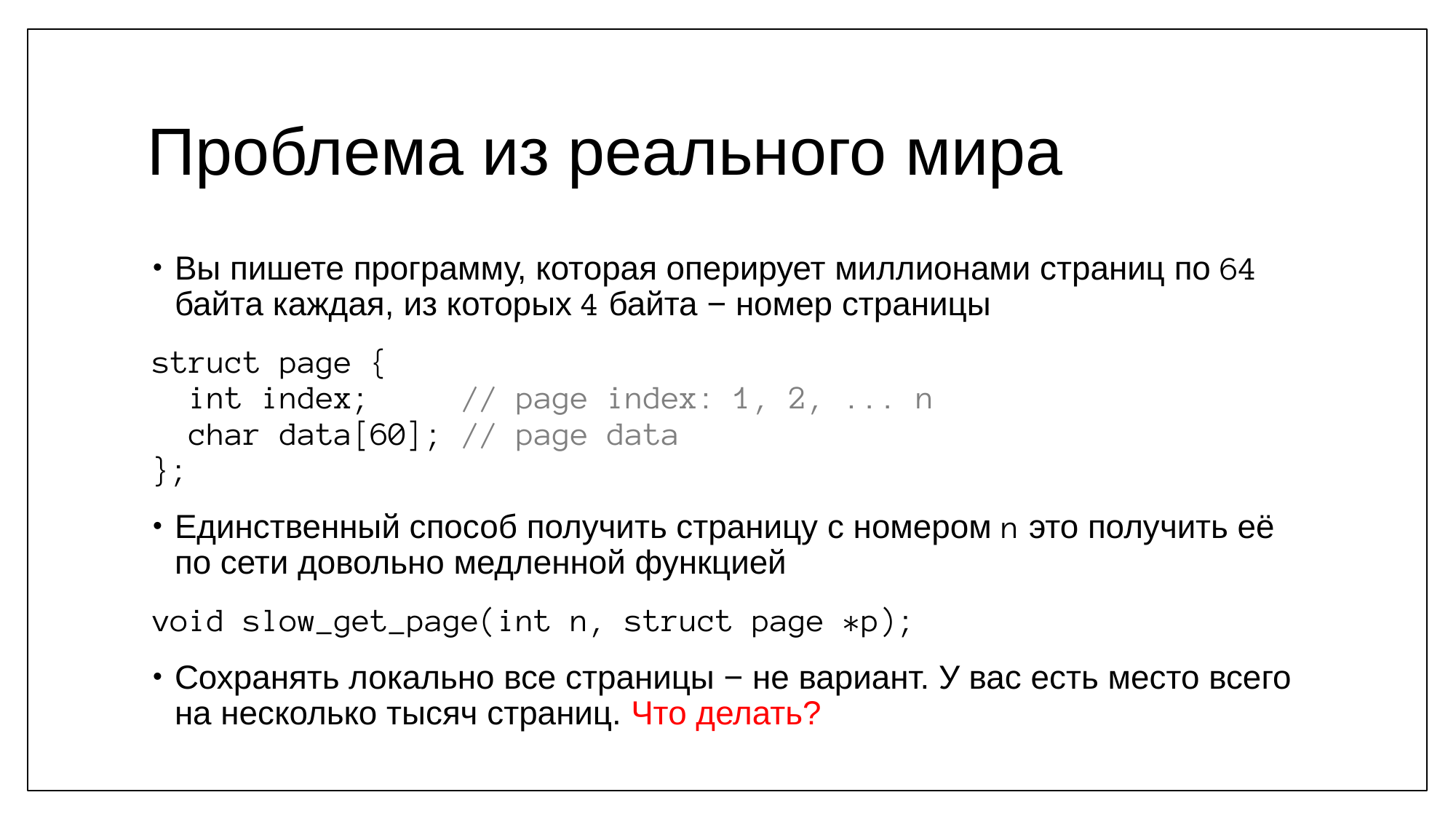

# Проблема из реального мира
Вы пишете программу, которая оперирует миллионами страниц по 64 байта каждая, из которых 4 байта − номер страницы
struct page {
  int index;     // page index: 1, 2, ... n
  char data[60]; // page data
};
Единственный способ получить страницу с номером n это получить её по сети довольно медленной функцией
void slow_get_page(int n, struct page *p);
Сохранять локально все страницы − не вариант. У вас есть место всего на несколько тысяч страниц. Что делать?